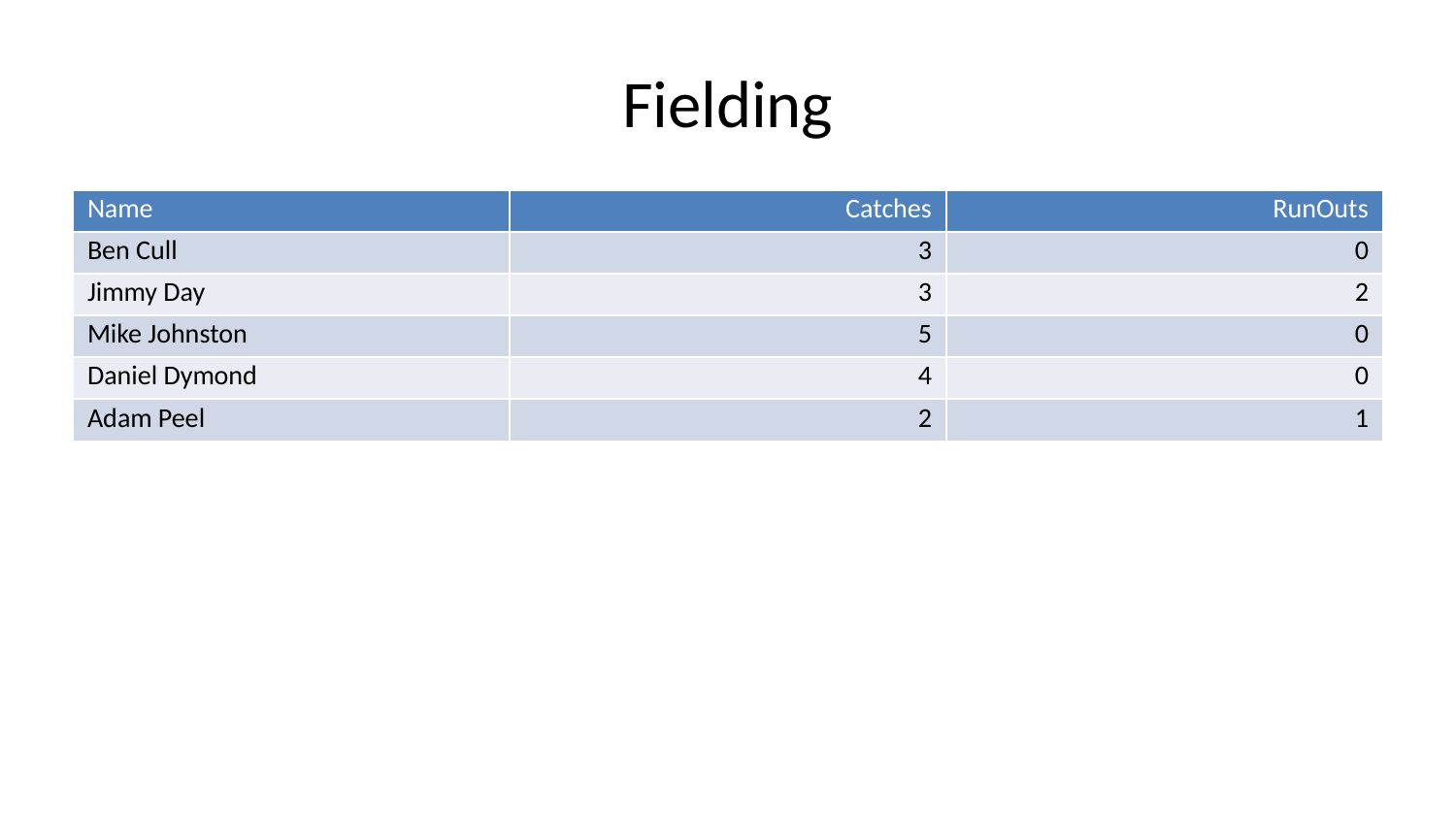

# Fielding
| Name | Catches | RunOuts |
| --- | --- | --- |
| Ben Cull | 3 | 0 |
| Jimmy Day | 3 | 2 |
| Mike Johnston | 5 | 0 |
| Daniel Dymond | 4 | 0 |
| Adam Peel | 2 | 1 |